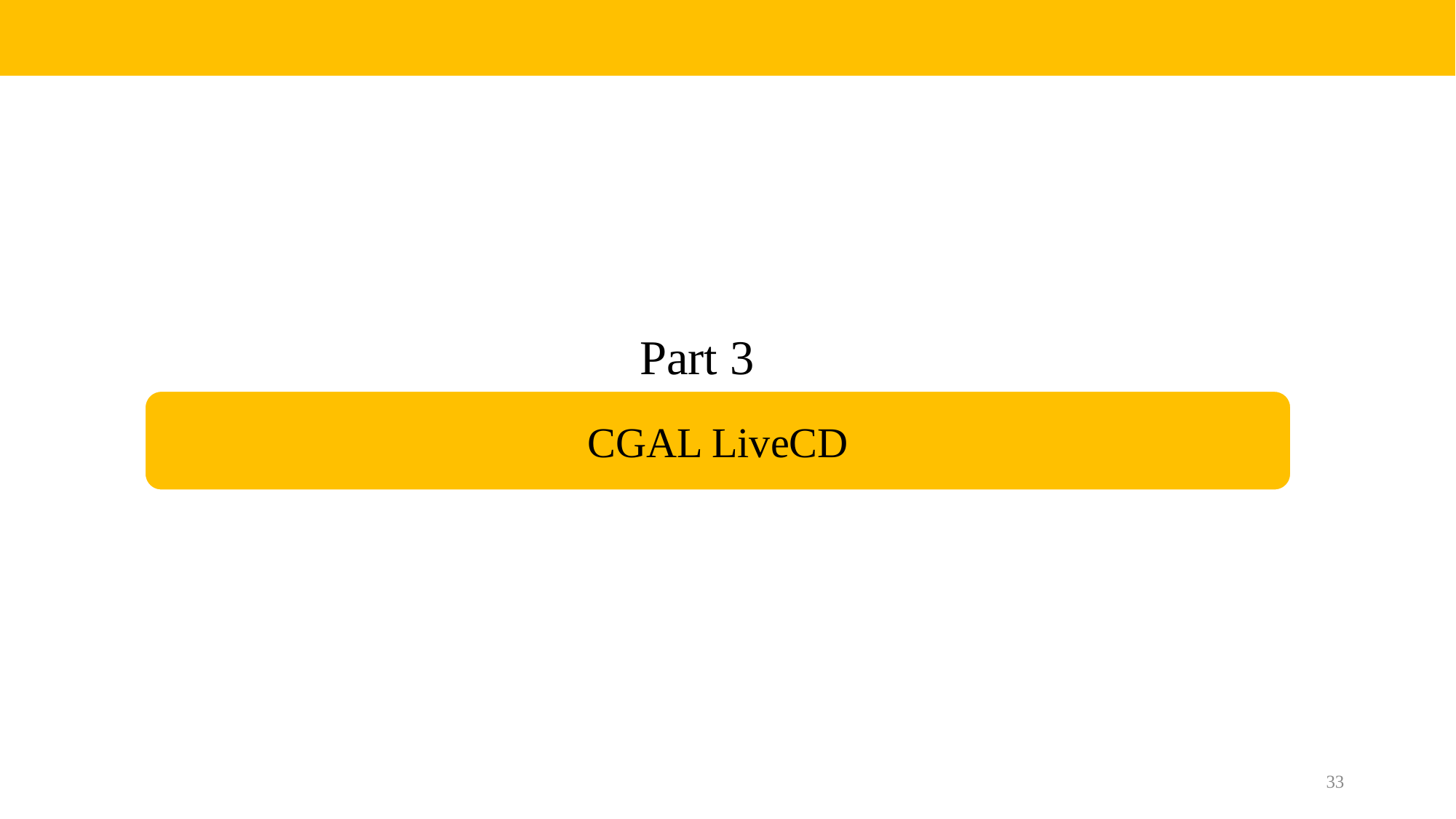

|  |
| --- |
Part 3
CGAL LiveCD
33